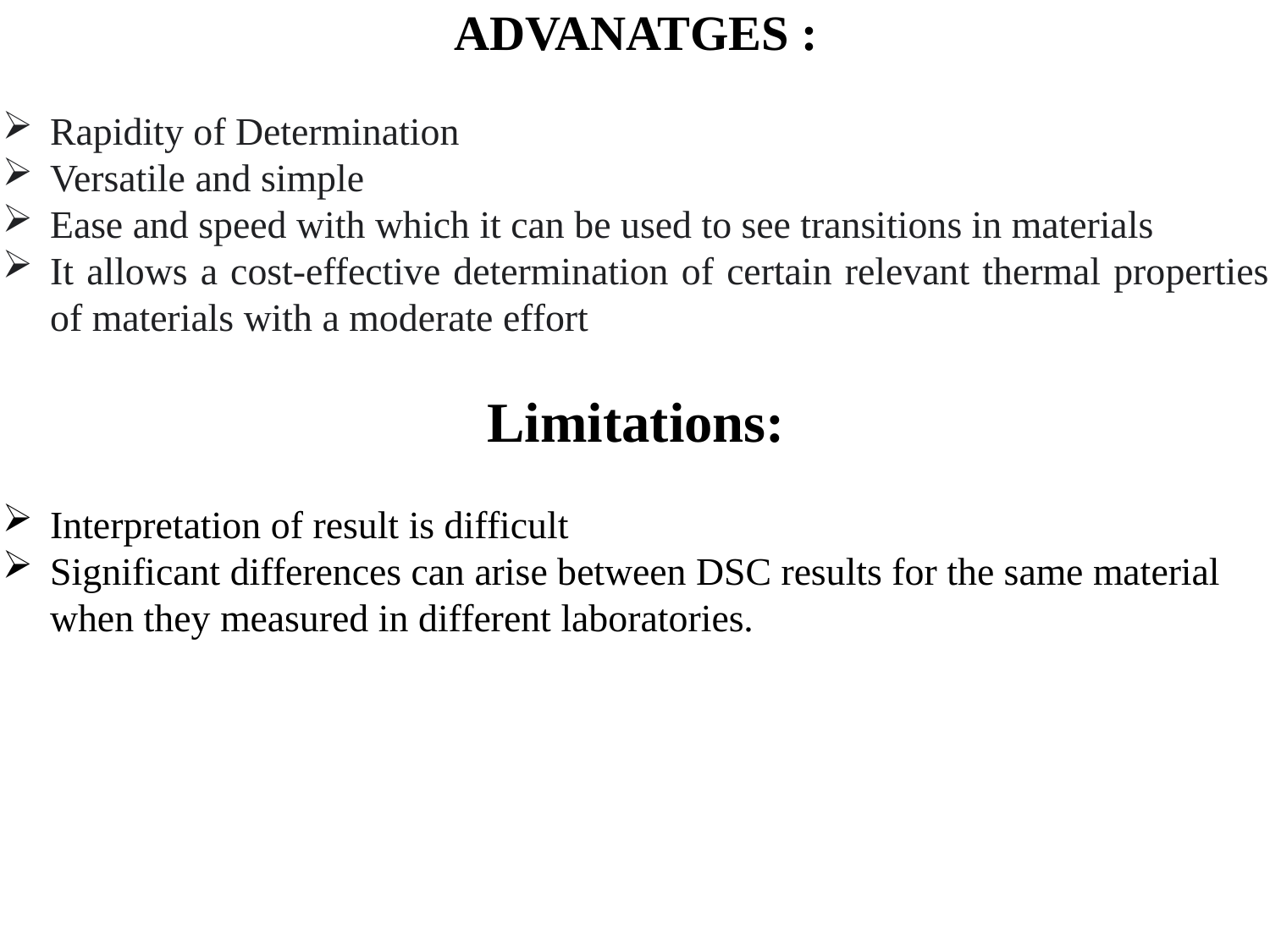

ADVANATGES :

Rapidity of Determination
Versatile and simple
Ease and speed with which it can be used to see transitions in materials
It allows a cost-effective determination of certain relevant thermal properties of materials with a moderate effort

Limitations:

Interpretation of result is difficult
Significant differences can arise between DSC results for the same material when they measured in different laboratories.